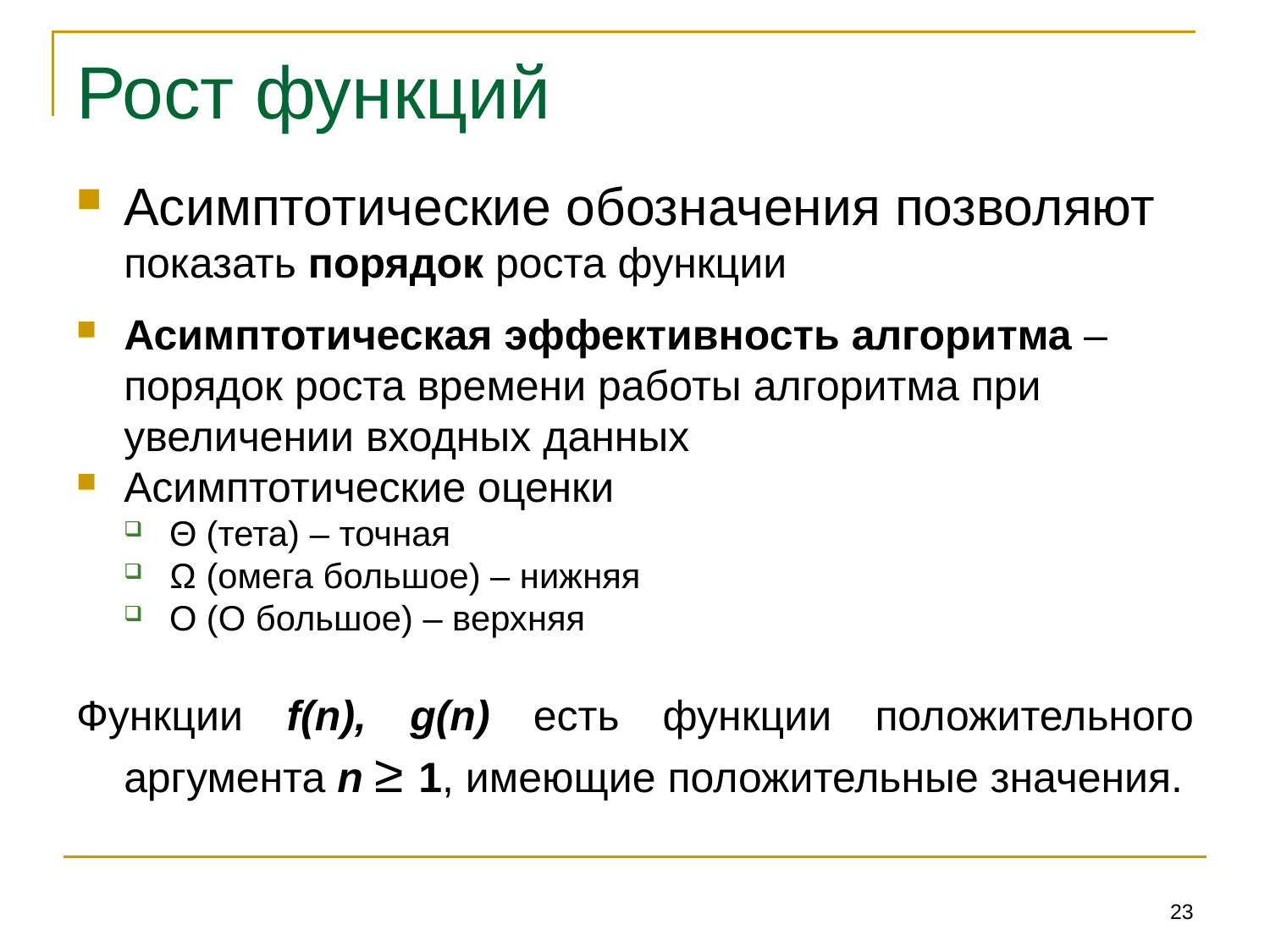

# Рост функций
Асимптотические обозначения позволяют показать порядок роста функции
Асимптотическая эффективность алгоритма – порядок роста времени работы алгоритма при увеличении входных данных
Асимптотические оценки
Θ (тета) – точная
Ω (омега большое) – нижняя
О (О большое) – верхняя

Функции f(n), g(n) есть функции положительного аргумента n ≥ 1, имеющие положительные значения.

23